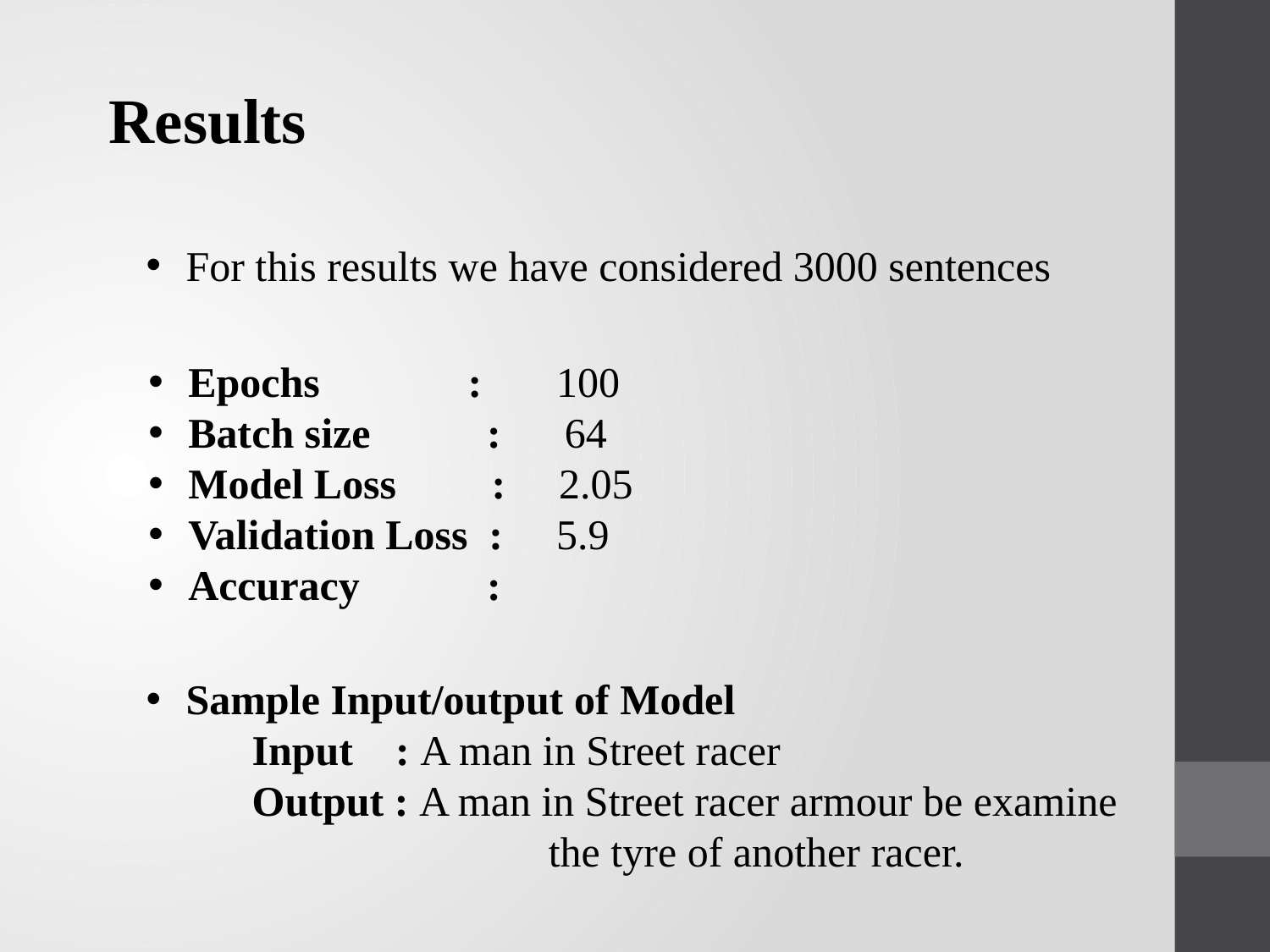

Results
For this results we have considered 3000 sentences
Epochs              :       100
Batch size           :      64
Model Loss         :     2.05
Validation Loss  :     5.9
Accuracy            :
Sample Input/output of Model
          Input    : A man in Street racer
          Output : A man in Street racer armour be examine                 	              the tyre of another racer.